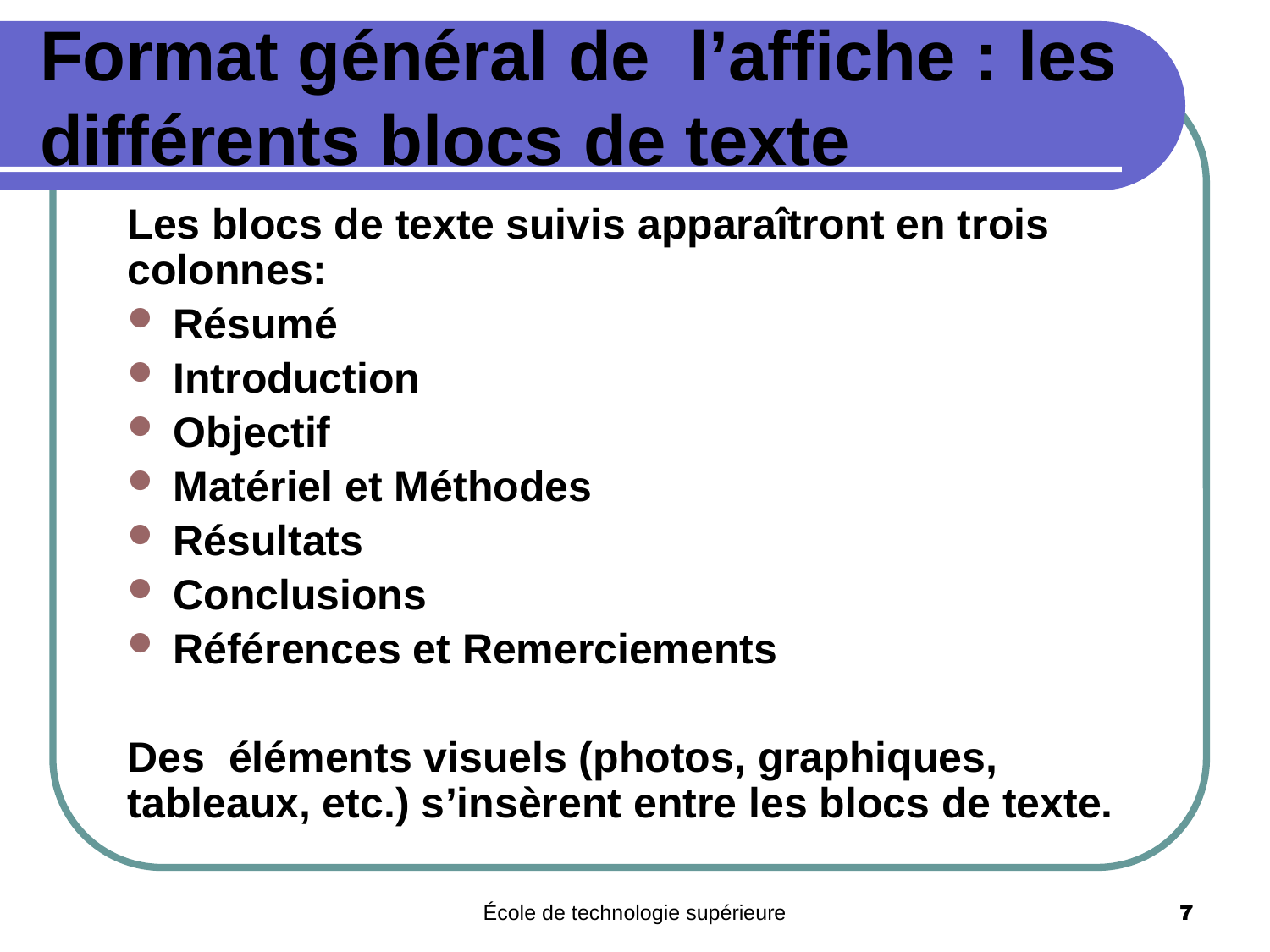

# Format général de  l’affiche : les différents blocs de texte
Les blocs de texte suivis apparaîtront en trois colonnes:
 Résumé
 Introduction
 Objectif
 Matériel et Méthodes
 Résultats
 Conclusions
 Références et Remerciements

Des  éléments visuels (photos, graphiques, tableaux, etc.) s’insèrent entre les blocs de texte.

École de technologie supérieure
7